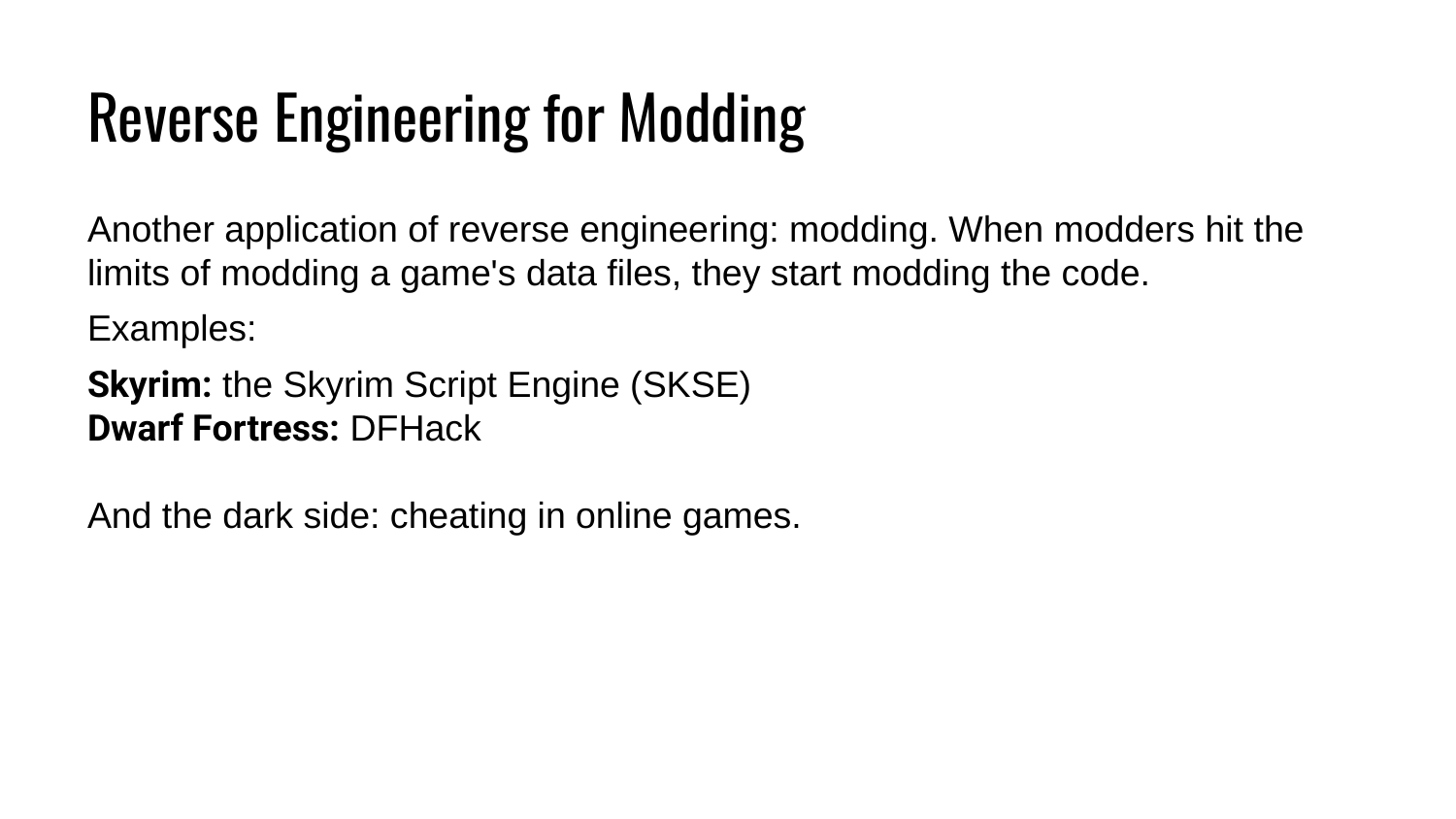

# Reverse Engineering for Modding
Another application of reverse engineering: modding. When modders hit the limits of modding a game's data files, they start modding the code.
Examples:
Skyrim: the Skyrim Script Engine (SKSE)
Dwarf Fortress: DFHack

And the dark side: cheating in online games.